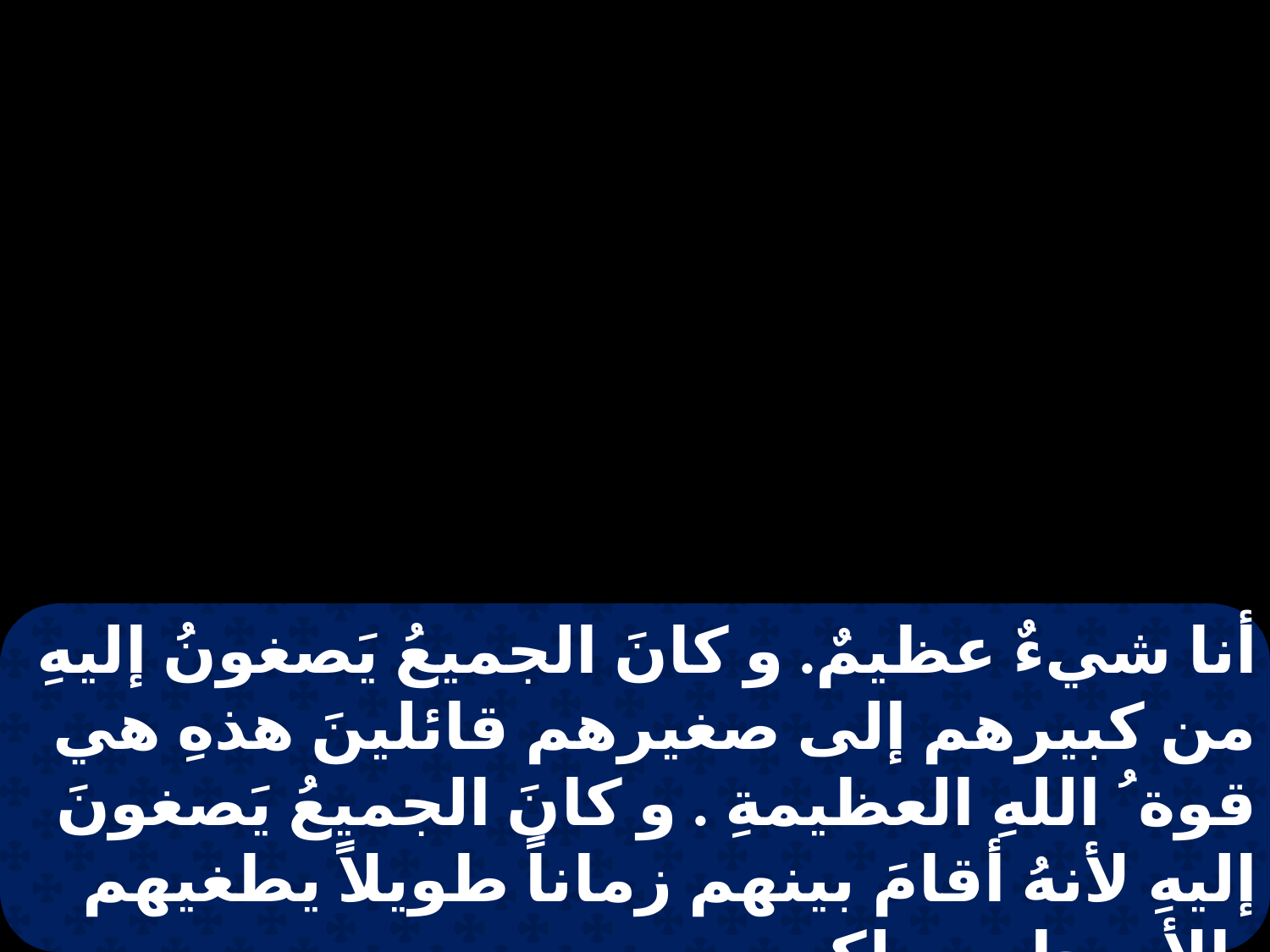

أنا شيءٌ عظيمٌ. و كانَ الجميعُ يَصغونُ إليهِ من كبيرهم إلى صغيرهم قائلينَ هذهِ هي قوة ُ اللهِ العظيمةِ . و كانَ الجميعُ يَصغونَ إليهِ لأنهُ أقامَ بينهم زماناً طويلاً يطغيهم بالأسحارِ . و لكن